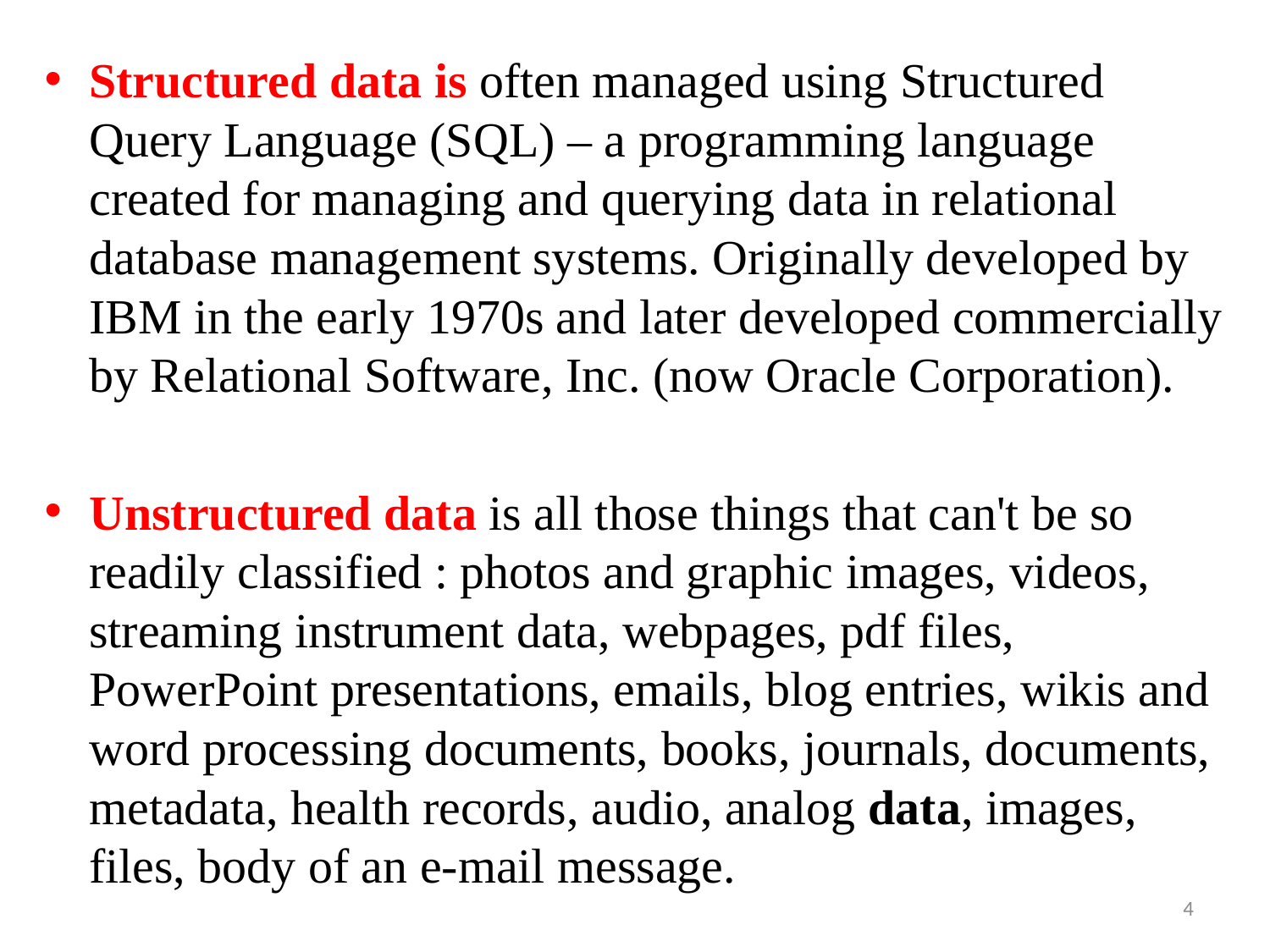

Structured data is often managed using Structured Query Language (SQL) – a programming language created for managing and querying data in relational database management systems. Originally developed by IBM in the early 1970s and later developed commercially by Relational Software, Inc. (now Oracle Corporation).

Unstructured data is all those things that can't be so readily classified : photos and graphic images, videos, streaming instrument data, webpages, pdf files, PowerPoint presentations, emails, blog entries, wikis and word processing documents, books, journals, documents, metadata, health records, audio, analog data, images, files, body of an e-mail message.
4